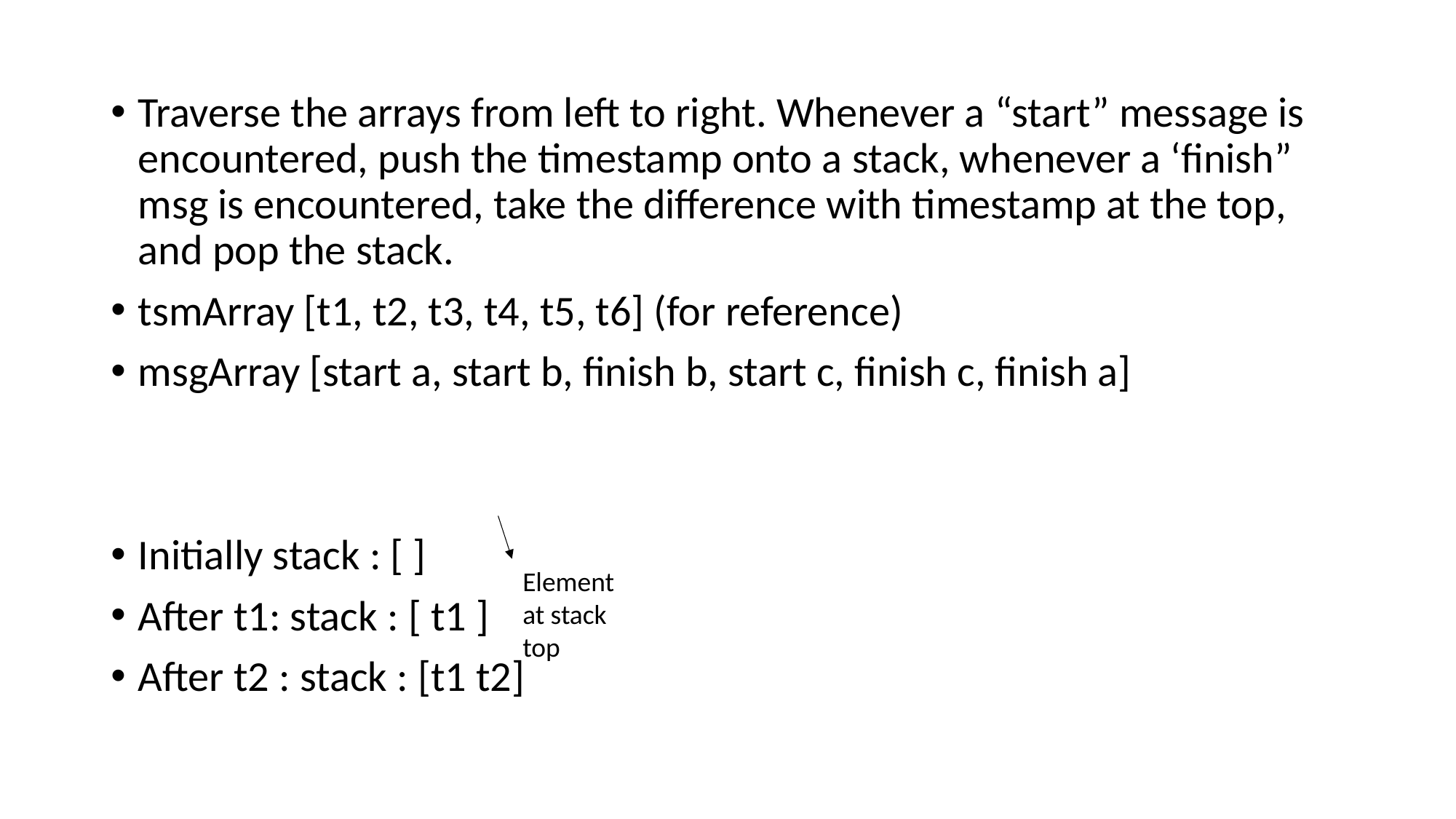

#
Traverse the arrays from left to right. Whenever a “start” message is encountered, push the timestamp onto a stack, whenever a ‘finish” msg is encountered, take the difference with timestamp at the top, and pop the stack.
tsmArray [t1, t2, t3, t4, t5, t6] (for reference)
msgArray [start a, start b, finish b, start c, finish c, finish a]

Initially stack : [ ]
After t1: stack : [ t1 ]
After t2 : stack : [t1 t2]

Element at stack top